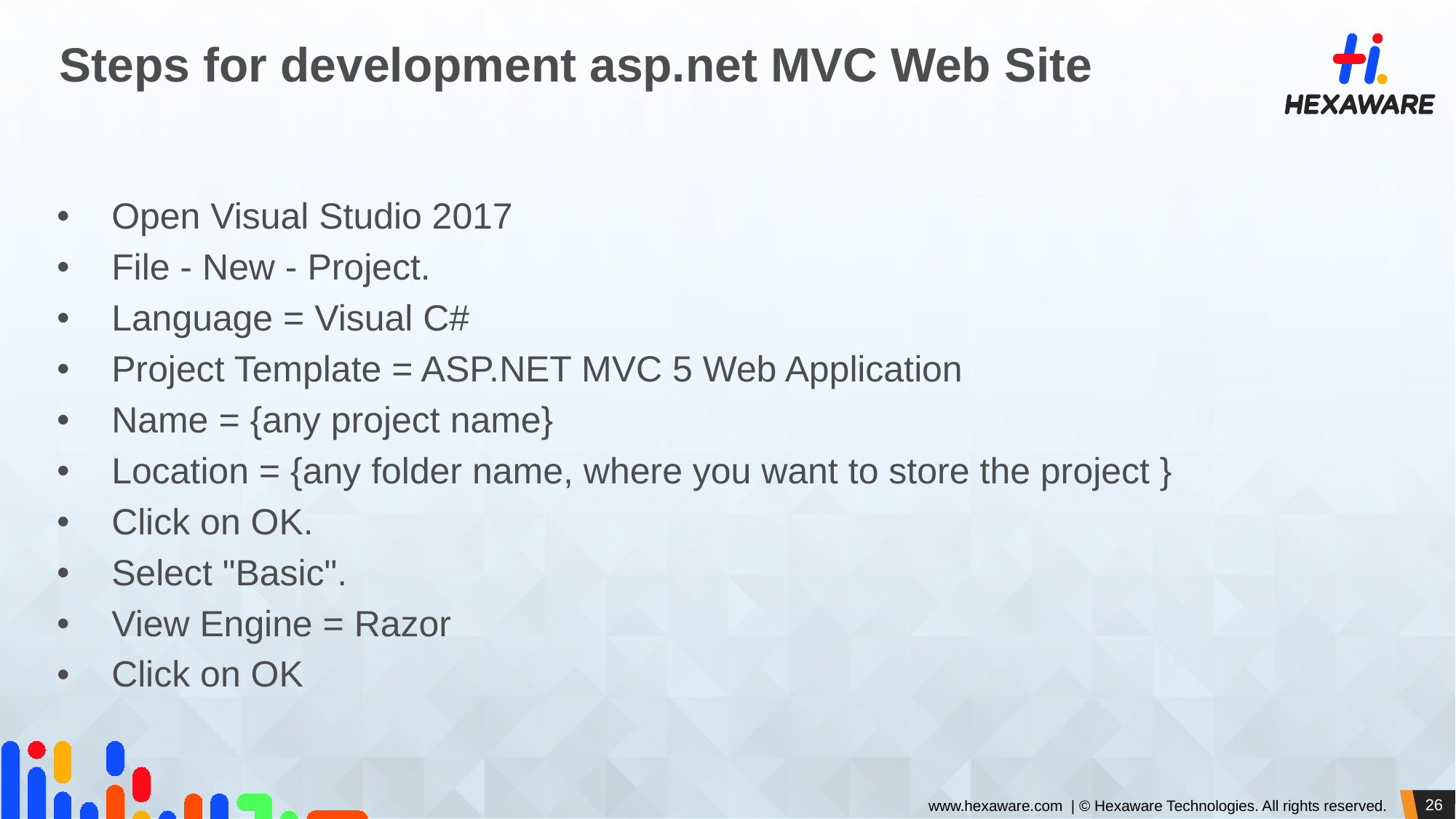

# Steps for development asp.net MVC Web Site
Open Visual Studio 2017
File - New - Project.
Language = Visual C#
Project Template = ASP.NET MVC 5 Web Application
Name = {any project name}
Location = {any folder name, where you want to store the project }
Click on OK.
Select "Basic".
View Engine = Razor
Click on OK